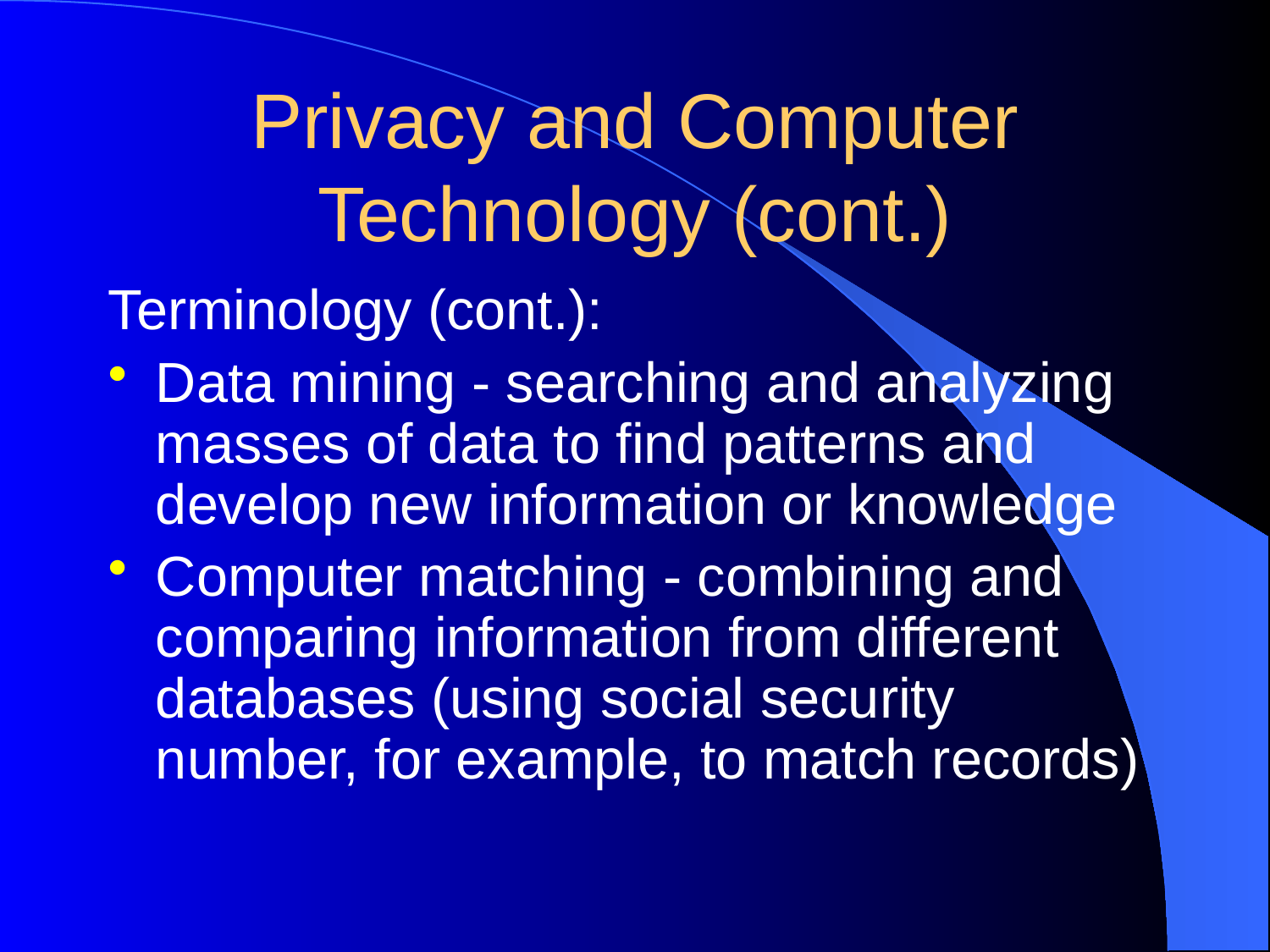

# Privacy and Computer Technology (cont.)
Terminology (cont.):
Data mining - searching and analyzing masses of data to find patterns and develop new information or knowledge
Computer matching - combining and comparing information from different databases (using social security number, for example, to match records)